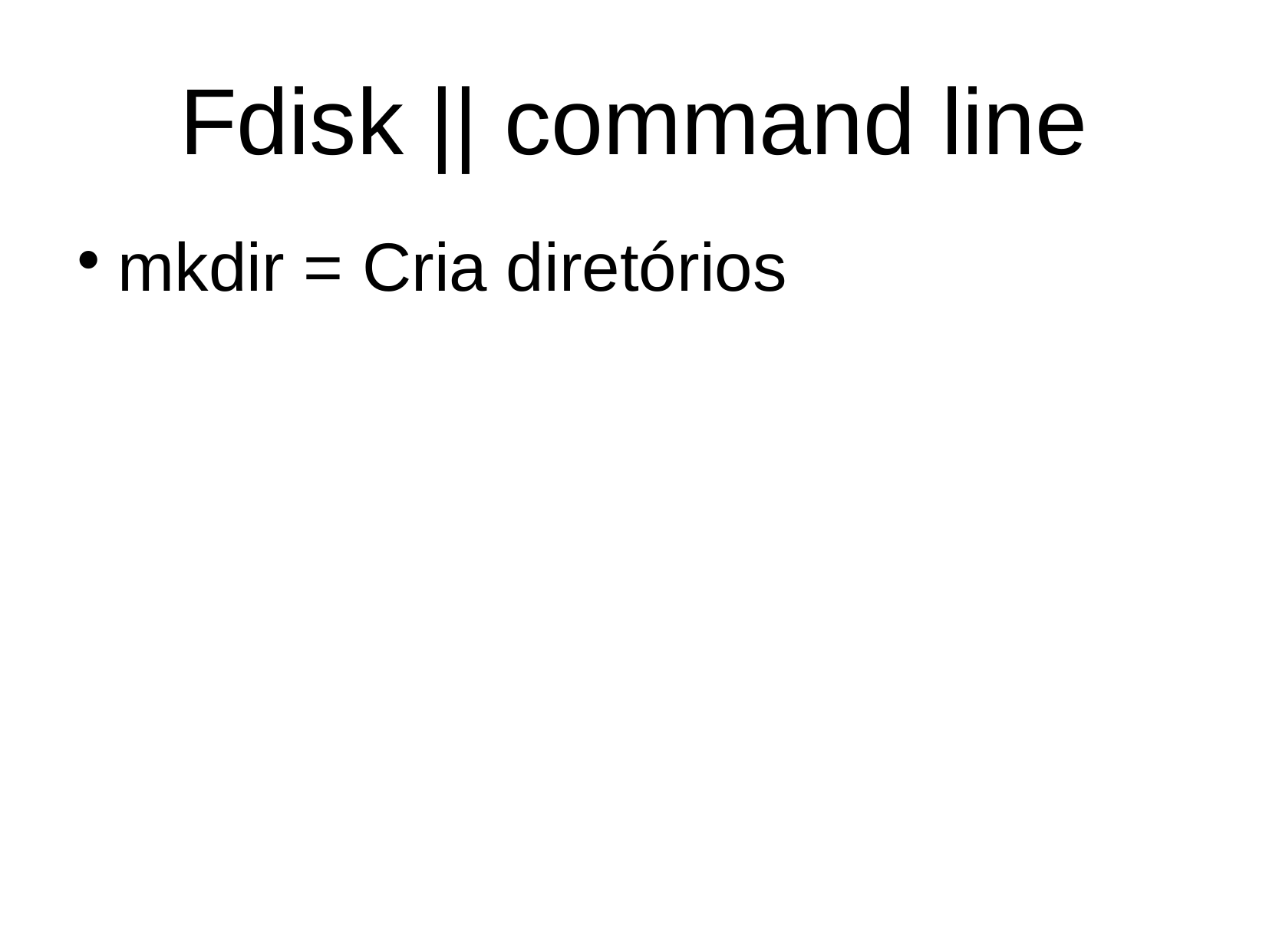

Fdisk || command line
mkdir = Cria diretórios